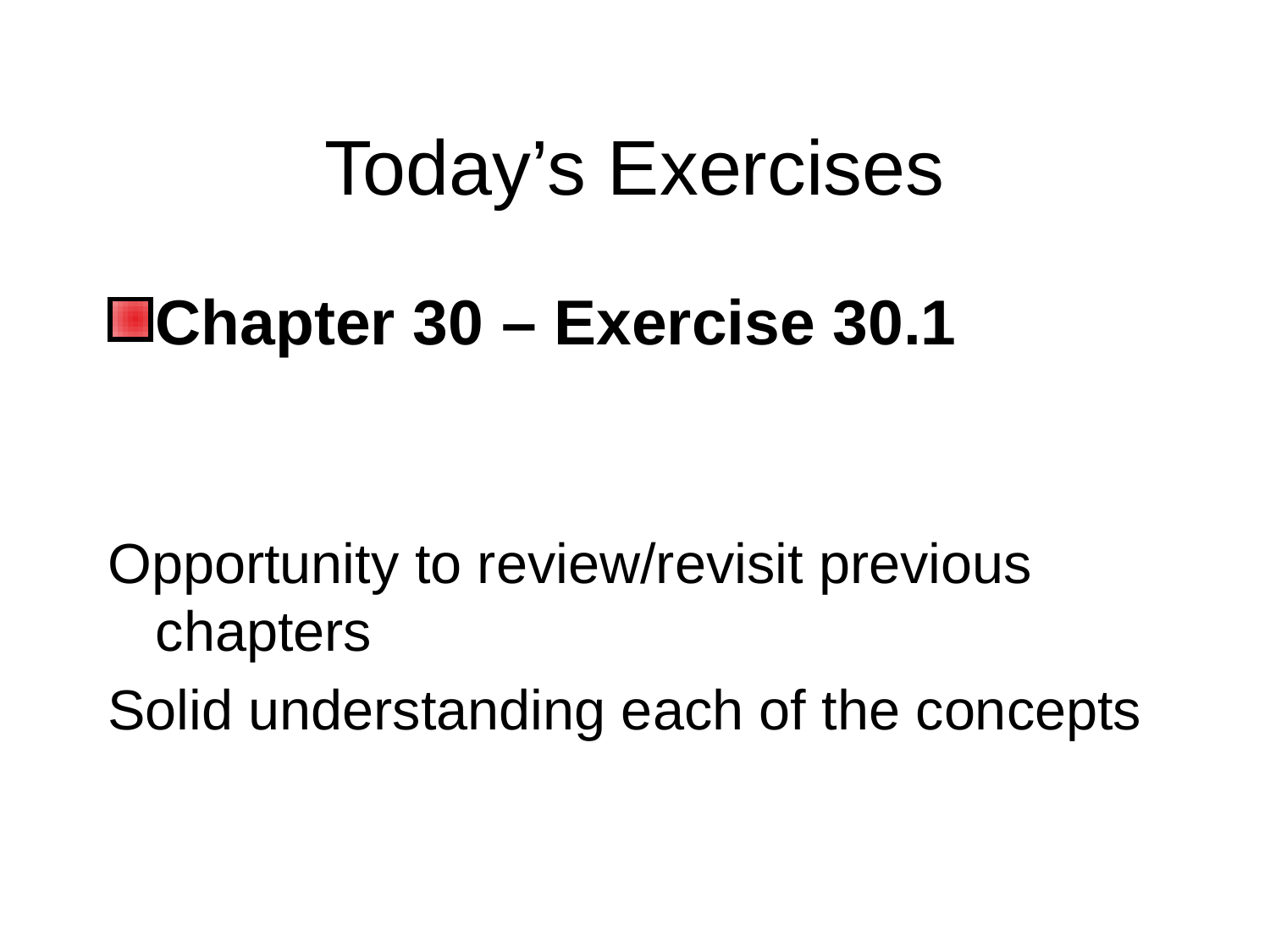

# Today’s Exercises
Chapter 30 – Exercise 30.1

Opportunity to review/revisit previous chapters
Solid understanding each of the concepts